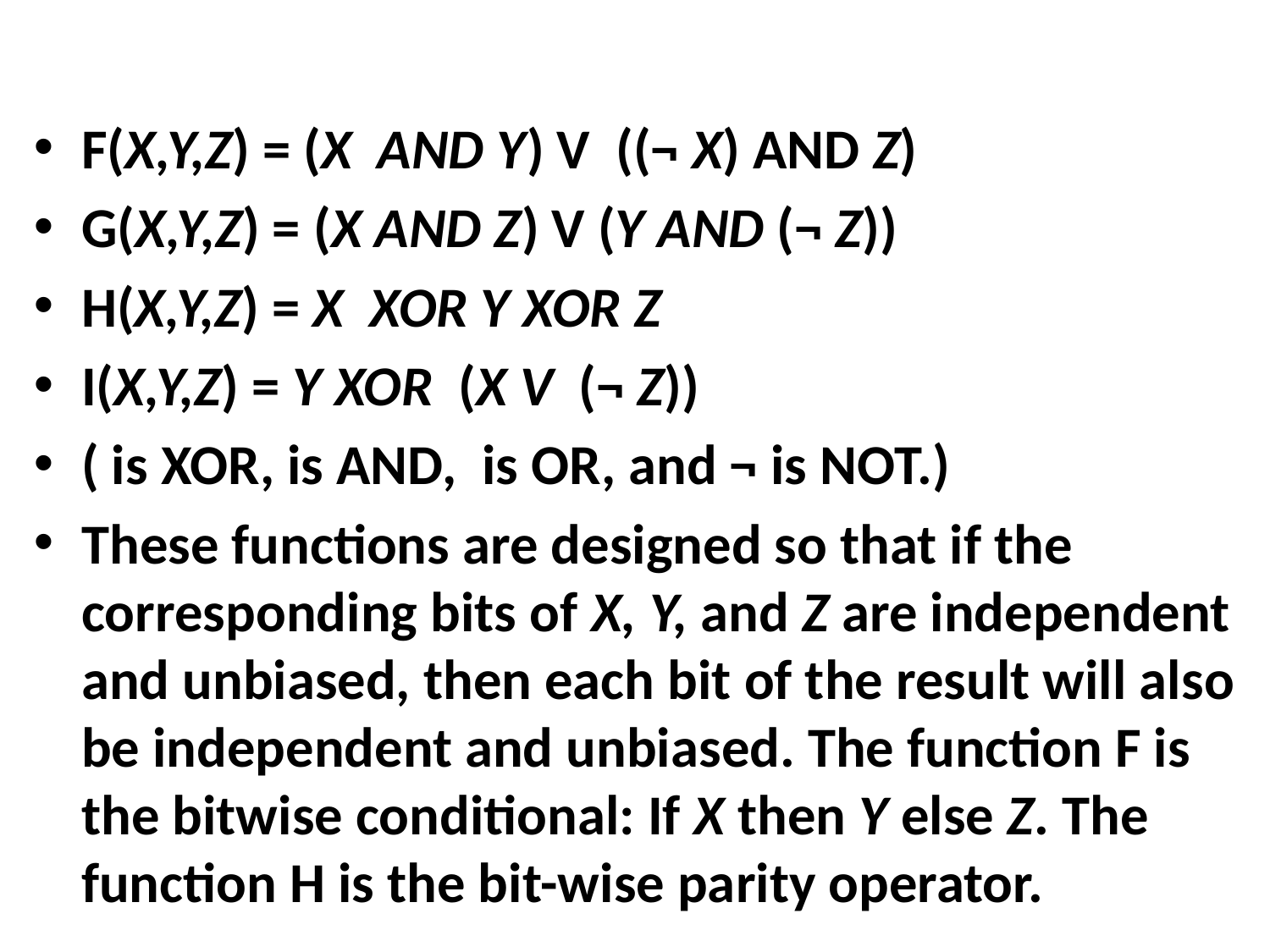

#
F(X,Y,Z) = (X  AND Y) V  ((¬ X) AND Z)
G(X,Y,Z) = (X AND Z) V (Y AND (¬ Z))
H(X,Y,Z) = X  XOR Y XOR Z
I(X,Y,Z) = Y XOR  (X V  (¬ Z))
( is XOR, is AND,  is OR, and ¬ is NOT.)
These functions are designed so that if the corresponding bits of X, Y, and Z are independent and unbiased, then each bit of the result will also be independent and unbiased. The function F is the bitwise conditional: If X then Y else Z. The function H is the bit-wise parity operator.